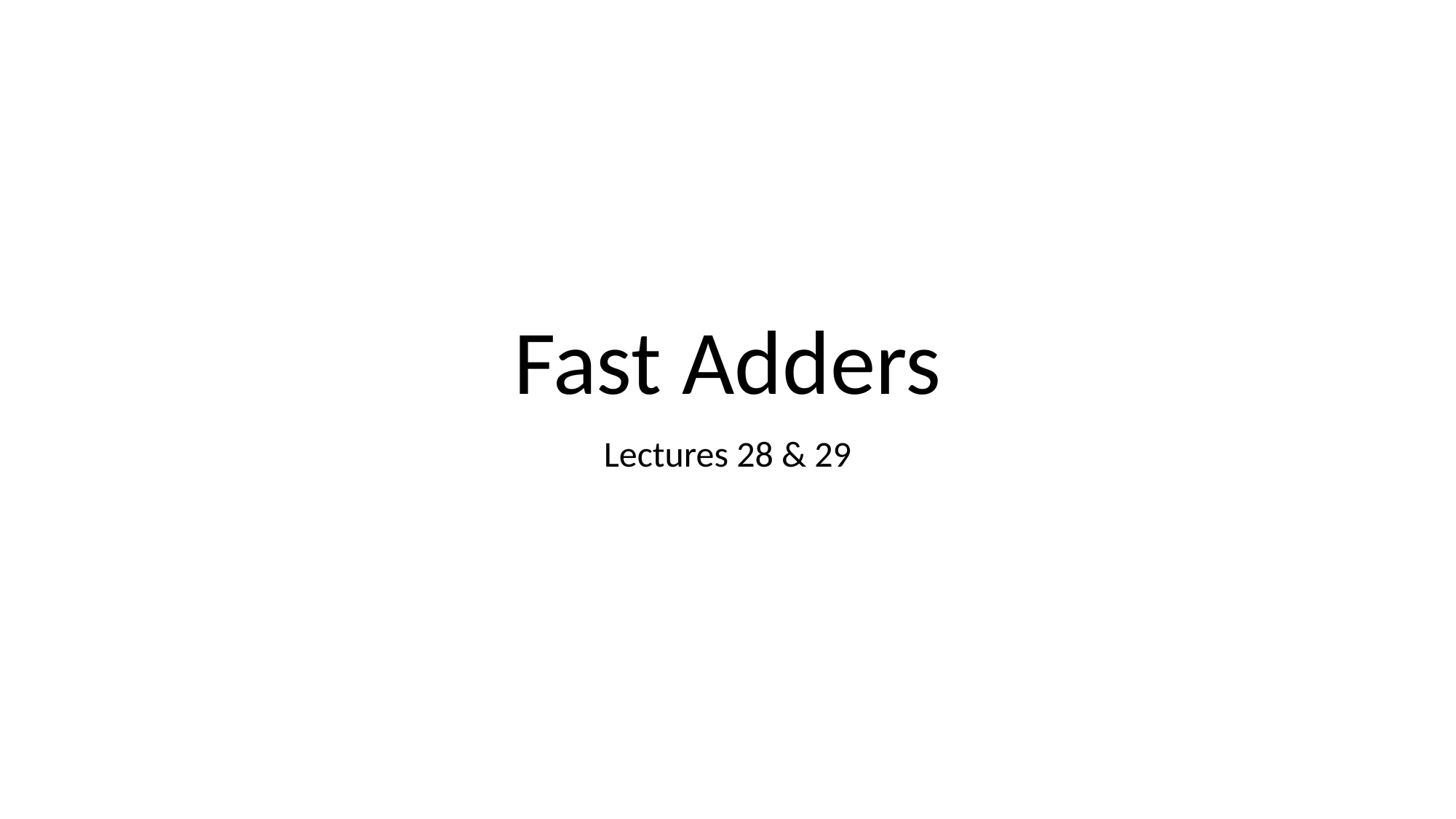

# Fast Adders
Lectures 28 & 29